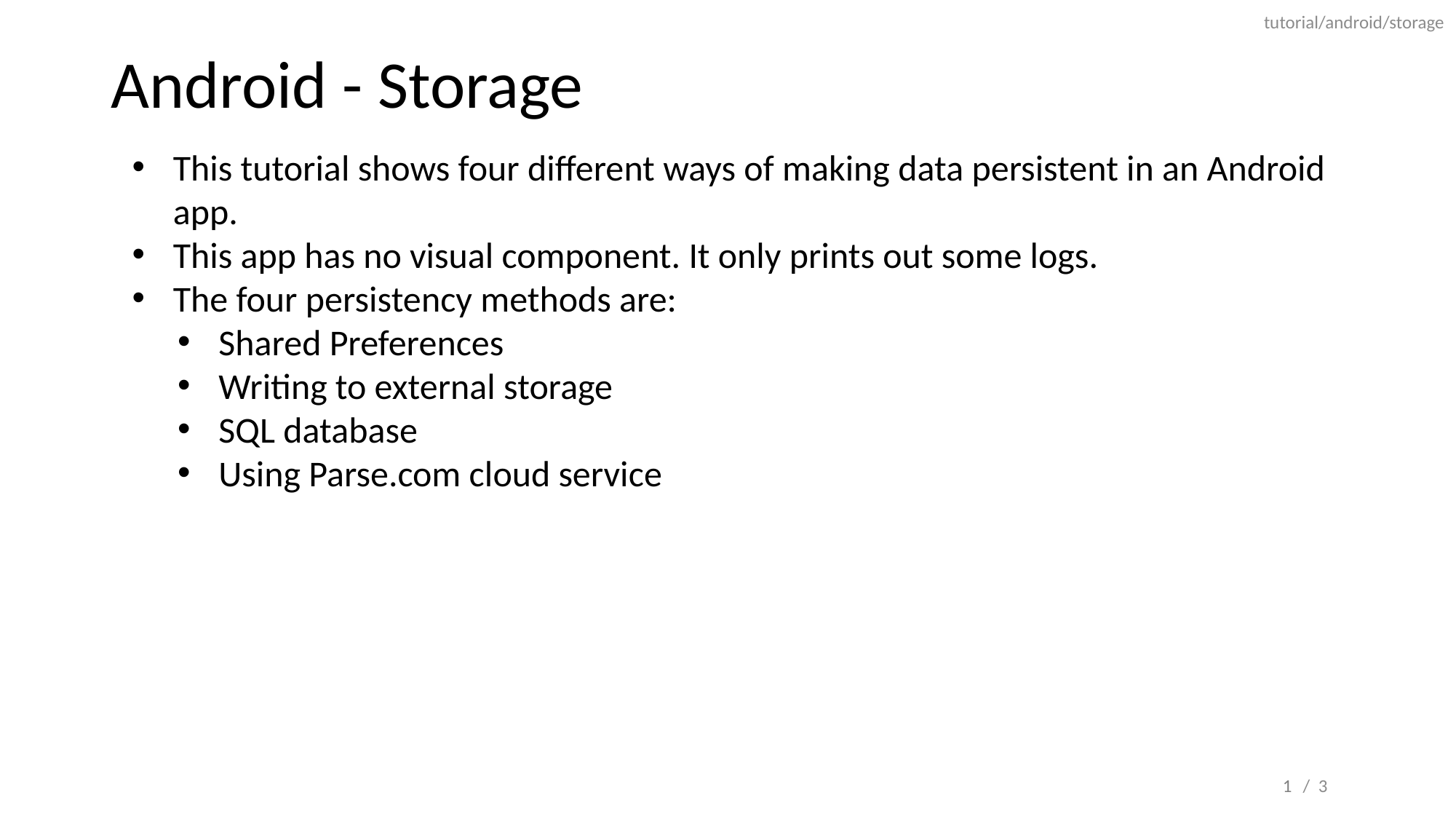

tutorial/android/storage
# Android - Storage
This tutorial shows four different ways of making data persistent in an Android app.
This app has no visual component. It only prints out some logs.
The four persistency methods are:
Shared Preferences
Writing to external storage
SQL database
Using Parse.com cloud service

1
/  3